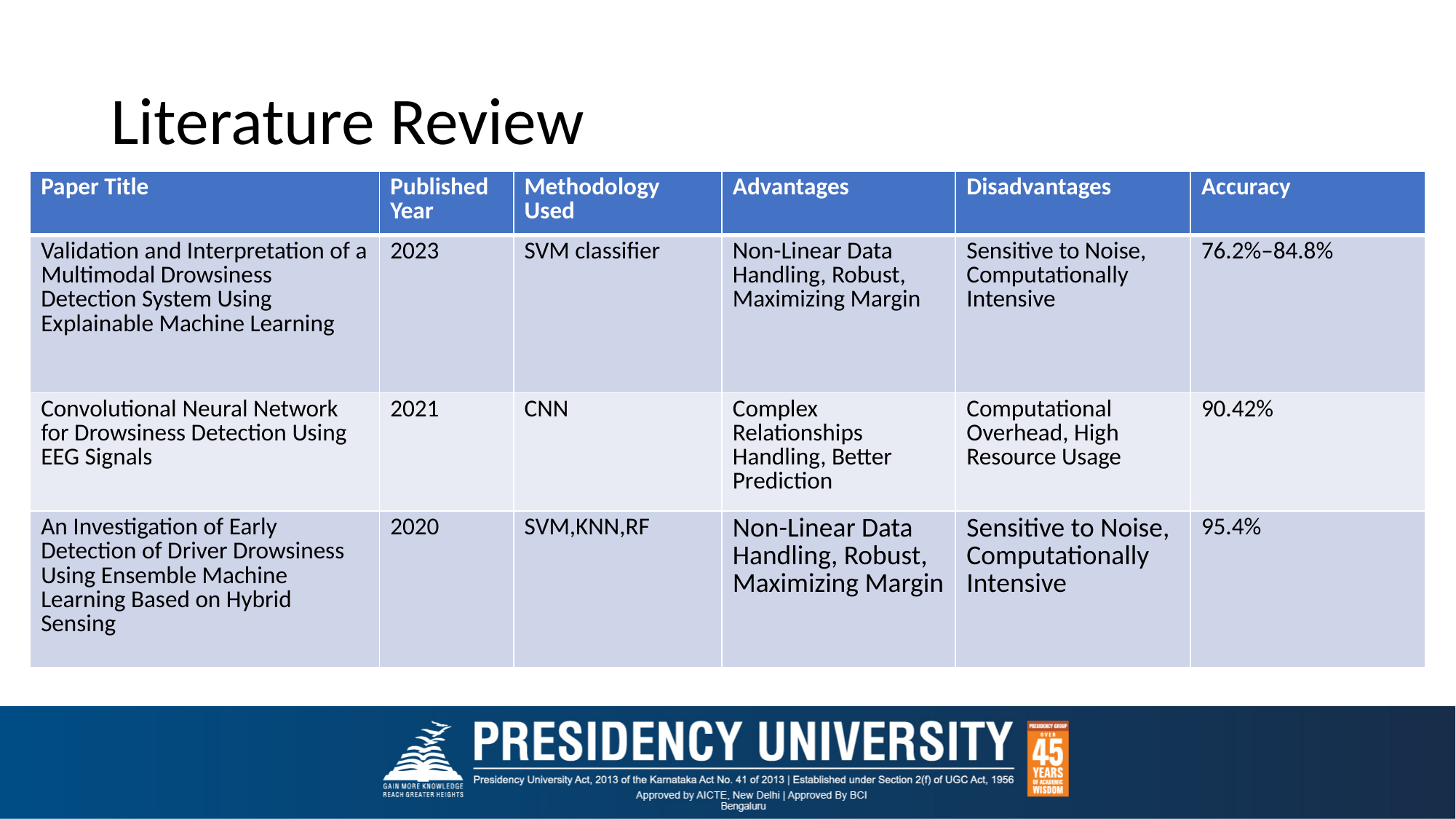

# Literature Review
| Paper Title | Published Year | Methodology Used | Advantages | Disadvantages | Accuracy |
| --- | --- | --- | --- | --- | --- |
| Validation and Interpretation of a Multimodal Drowsiness Detection System Using Explainable Machine Learning | 2023 | SVM classifier | Non-Linear Data Handling, Robust, Maximizing Margin | Sensitive to Noise, Computationally Intensive | 76.2%–84.8% |
| Convolutional Neural Network for Drowsiness Detection Using EEG Signals | 2021 | CNN | Complex Relationships Handling, Better Prediction | Computational Overhead, High Resource Usage | 90.42% |
| An Investigation of Early Detection of Driver Drowsiness Using Ensemble Machine Learning Based on Hybrid Sensing | 2020 | SVM,KNN,RF | Non-Linear Data Handling, Robust, Maximizing Margin | Sensitive to Noise, Computationally Intensive | 95.4% |